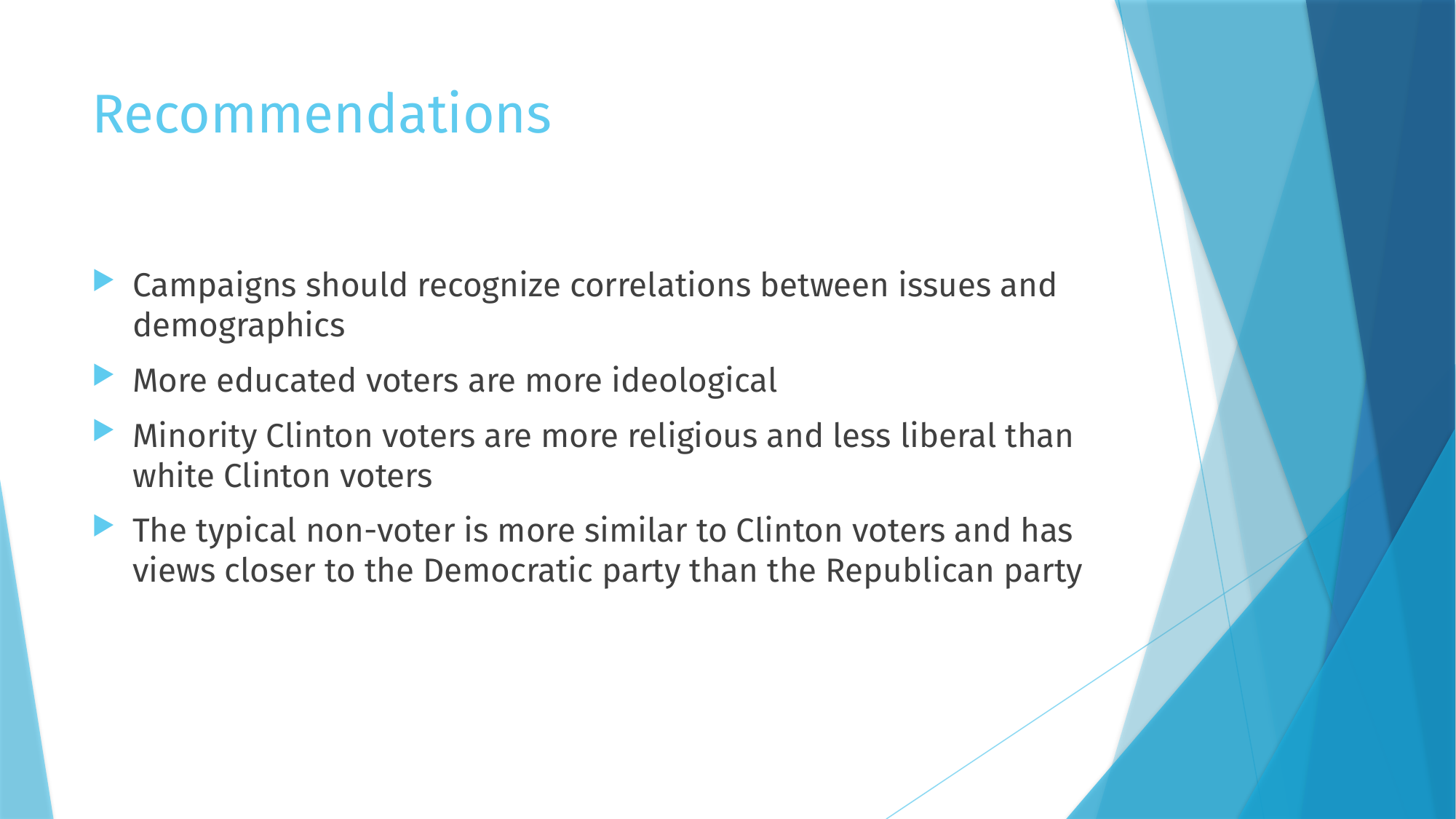

# Recommendations
Campaigns should recognize correlations between issues and demographics
More educated voters are more ideological
Minority Clinton voters are more religious and less liberal than white Clinton voters
The typical non-voter is more similar to Clinton voters and has views closer to the Democratic party than the Republican party